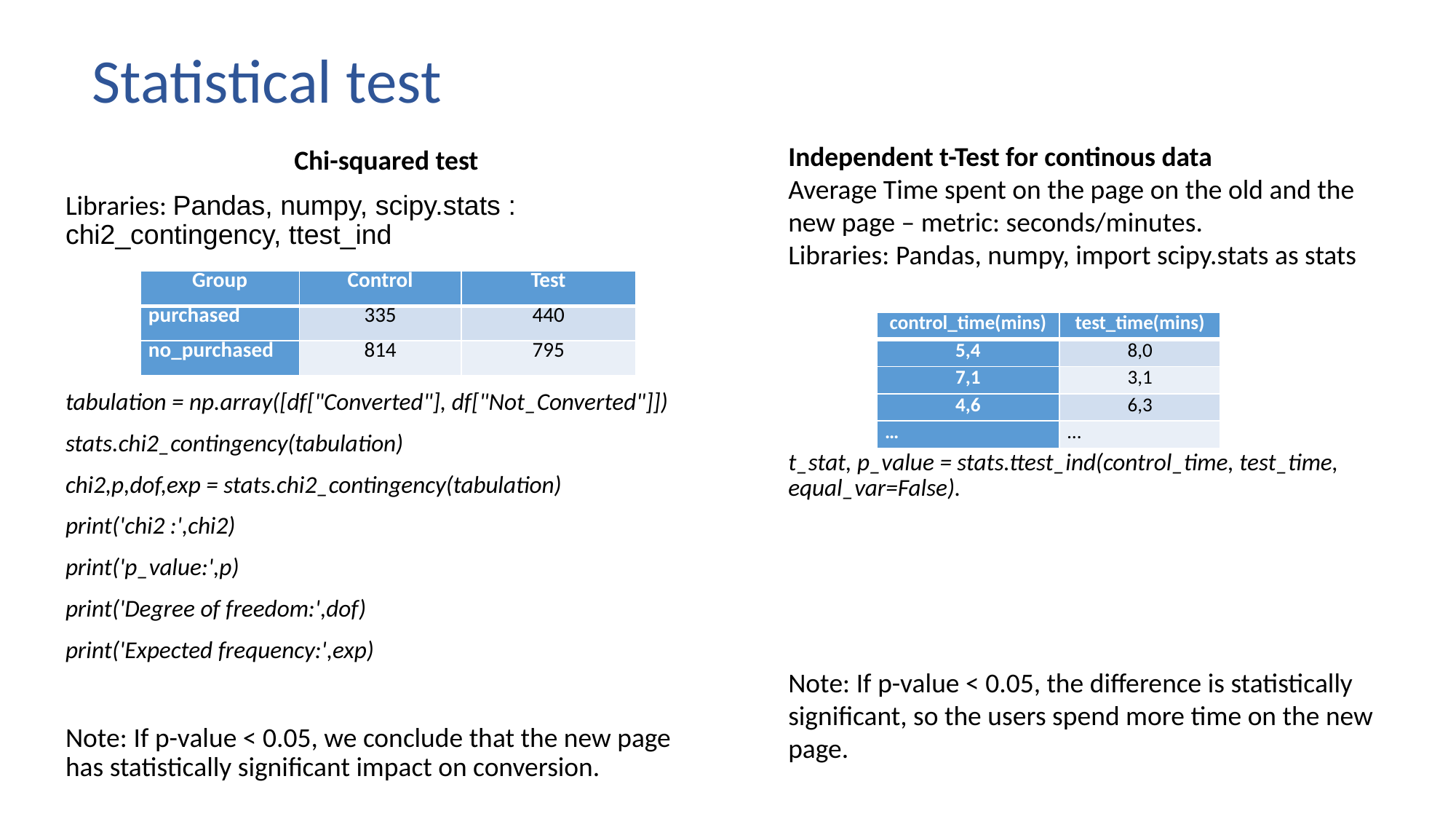

# Statistical test
Independent t-Test for continous data
Average Time spent on the page on the old and the new page – metric: seconds/minutes.
Libraries: Pandas, numpy, import scipy.stats as stats

t_stat, p_value = stats.ttest_ind(control_time, test_time, equal_var=False).

Note: If p-value < 0.05, the difference is statistically significant, so the users spend more time on the new page.

Chi-squared test
Libraries: Pandas, numpy, scipy.stats : chi2_contingency, ttest_ind

tabulation = np.array([df["Converted"], df["Not_Converted"]])
stats.chi2_contingency(tabulation)
chi2,p,dof,exp = stats.chi2_contingency(tabulation)
print('chi2 :',chi2)
print('p_value:',p)
print('Degree of freedom:',dof)
print('Expected frequency:',exp)

Note: If p-value < 0.05, we conclude that the new page has statistically significant impact on conversion.

| Group | Control | Test |
| --- | --- | --- |
| purchased | 335 | 440 |
| no\_purchased | 814 | 795 |
| control\_time(mins) | test\_time(mins) |
| --- | --- |
| 5,4 | 8,0 |
| 7,1 | 3,1 |
| 4,6 | 6,3 |
| … | … |